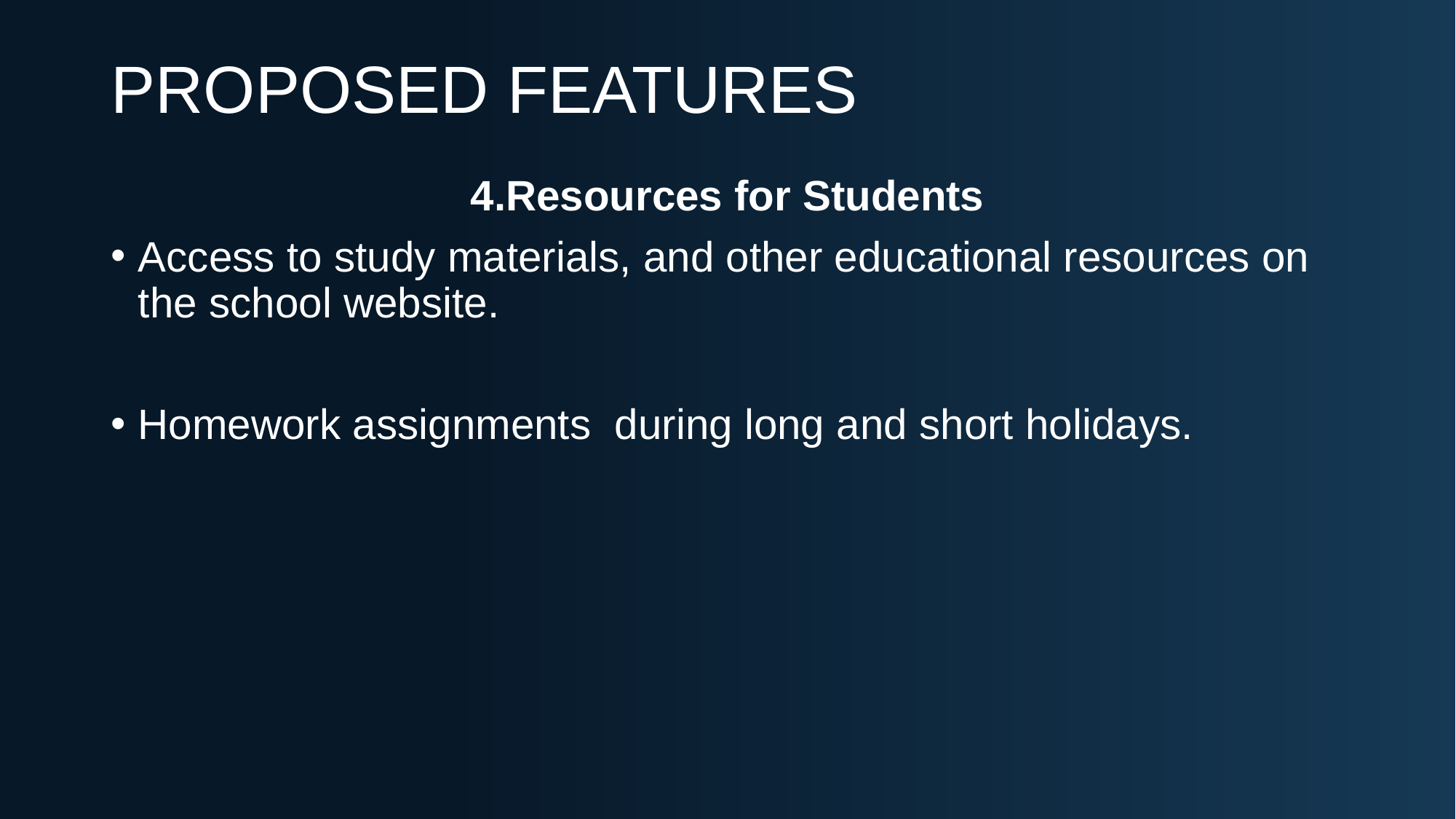

# PROPOSED FEATURES
4.Resources for Students
Access to study materials, and other educational resources on the school website.

Homework assignments  during long and short holidays.